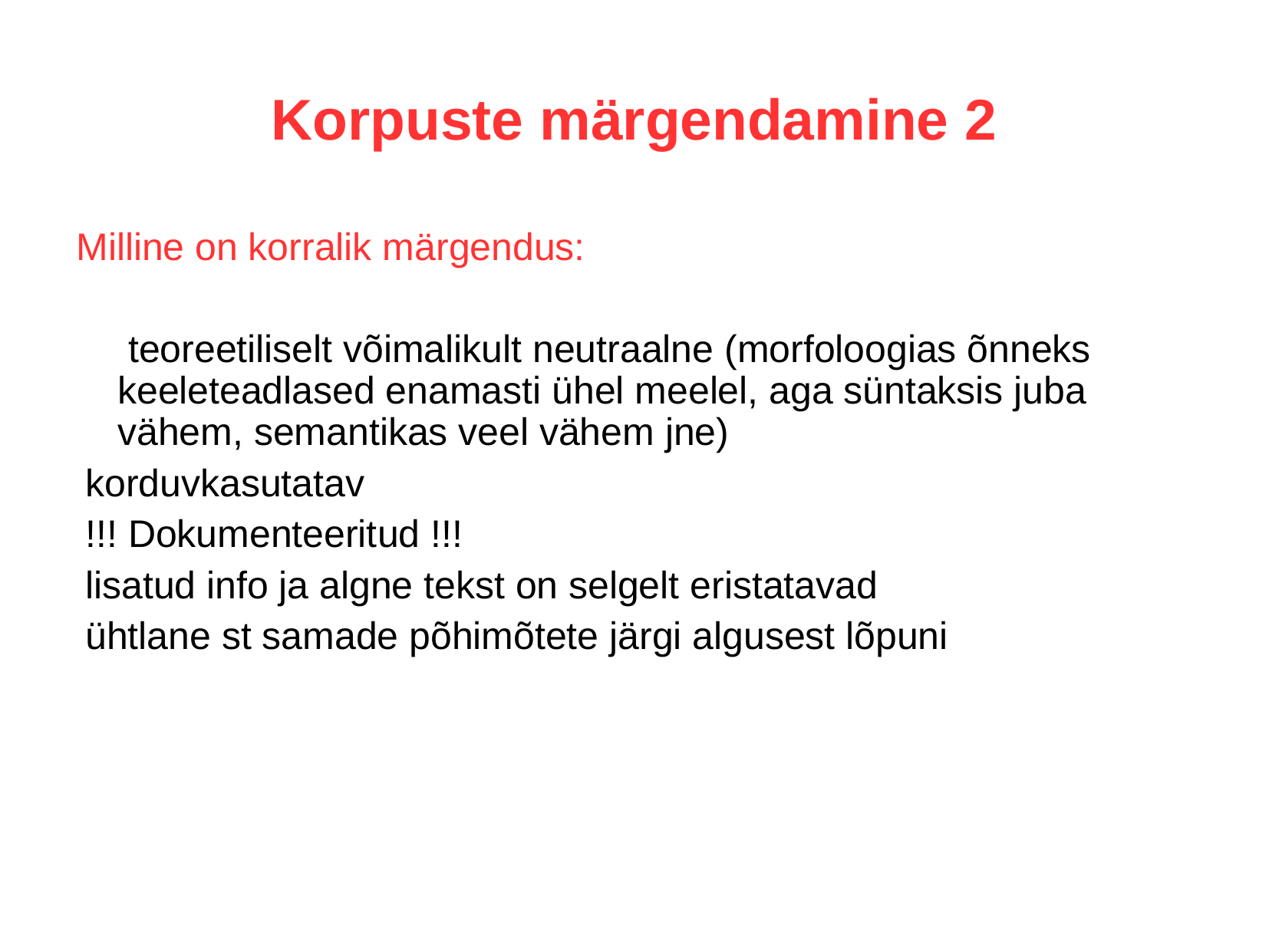

Korpuste märgendamine 2
Milline on korralik märgendus:

 teoreetiliselt võimalikult neutraalne (morfoloogias õnneks keeleteadlased enamasti ühel meelel, aga süntaksis juba vähem, semantikas veel vähem jne)
 korduvkasutatav
 !!! Dokumenteeritud !!!
 lisatud info ja algne tekst on selgelt eristatavad
 ühtlane st samade põhimõtete järgi algusest lõpuni